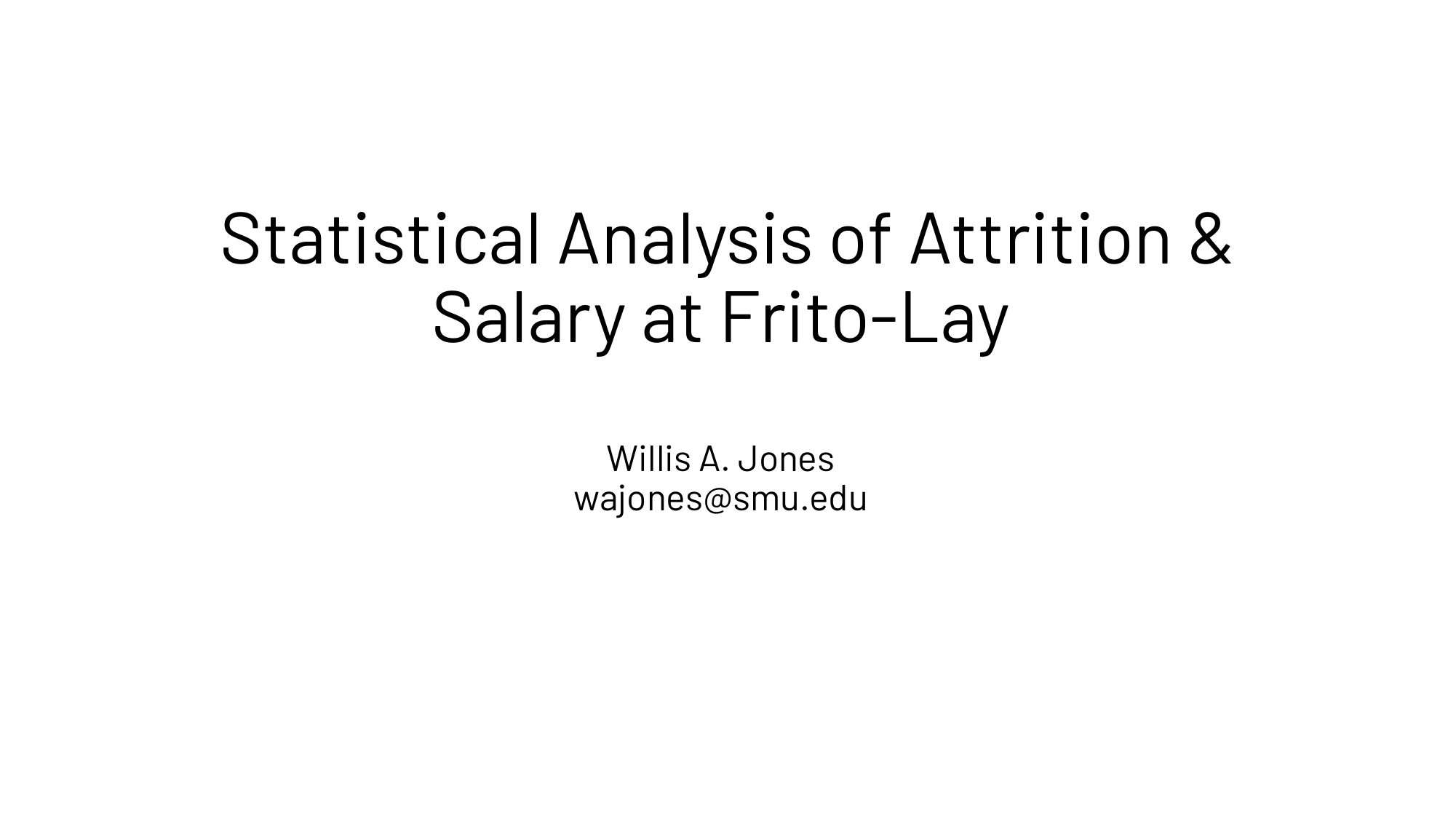

# Statistical Analysis of Attrition & Salary at Frito-Lay
Willis A. Jones
wajones@smu.edu